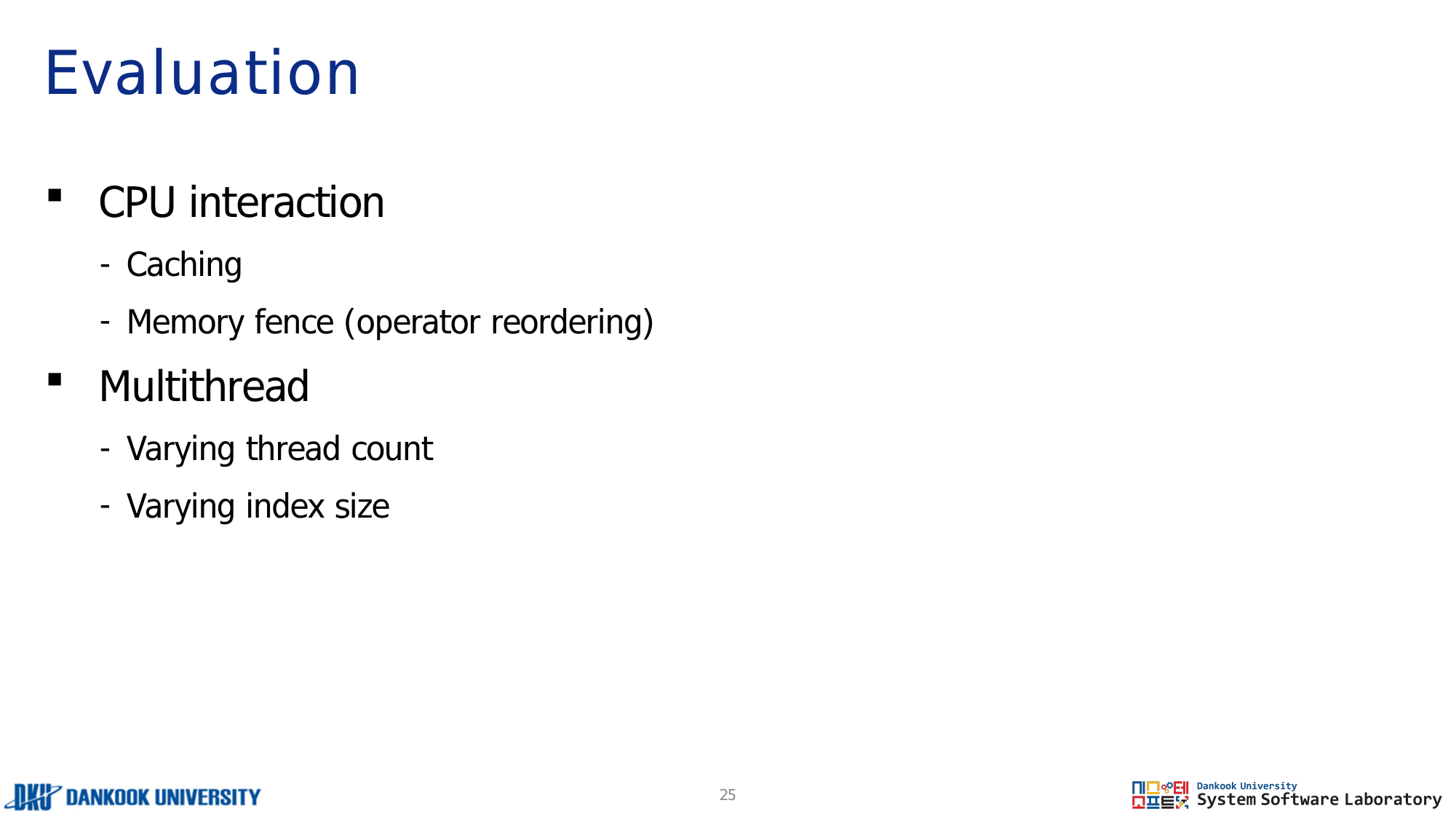

# Evaluation
CPU interaction
Caching
Memory fence (operator reordering)
Multithread
Varying thread count
Varying index size
25